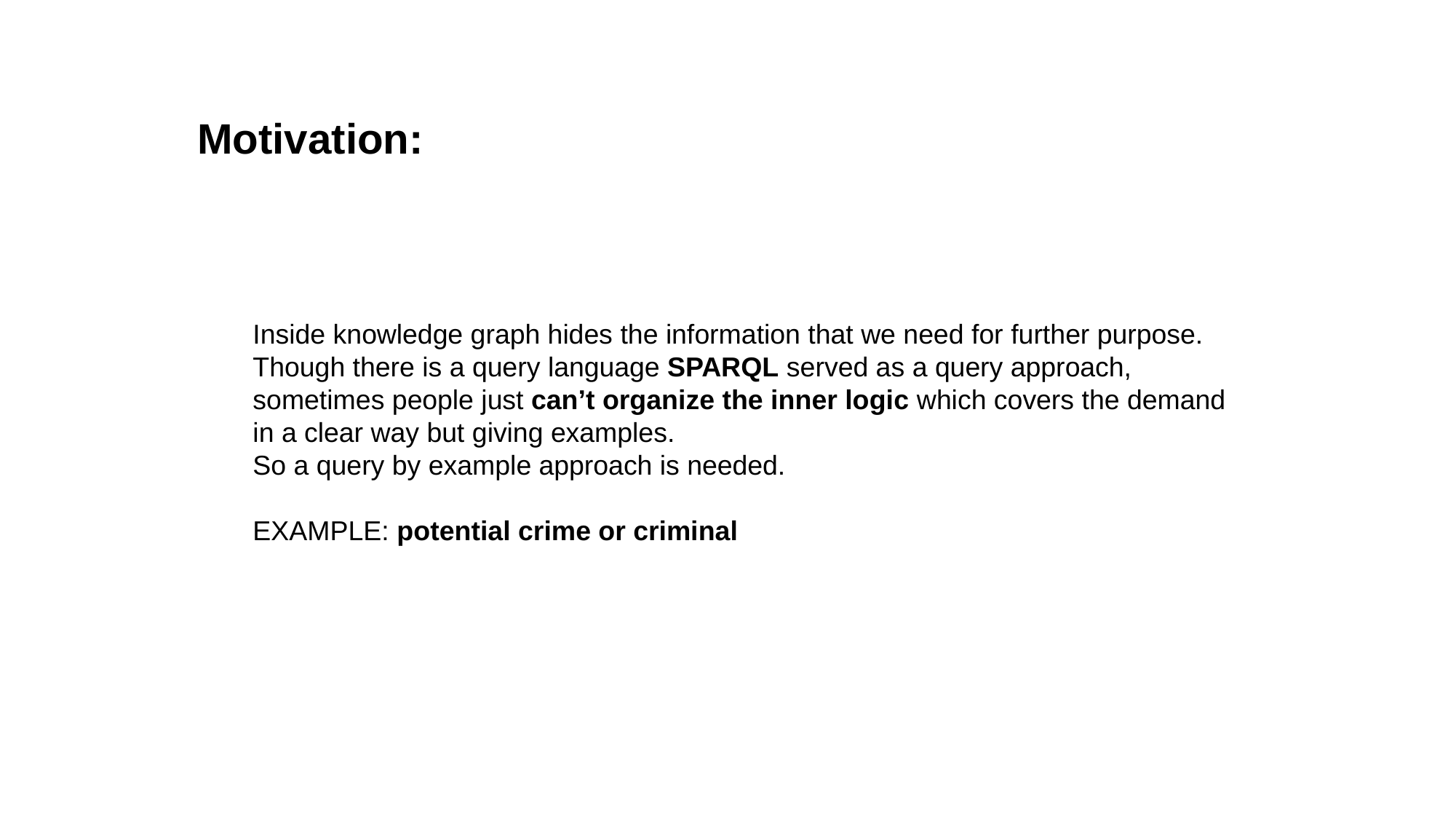

Motivation:

Inside knowledge graph hides the information that we need for further purpose.
Though there is a query language SPARQL served as a query approach, sometimes people just can’t organize the inner logic which covers the demand in a clear way but giving examples.
So a query by example approach is needed.

EXAMPLE: potential crime or criminal